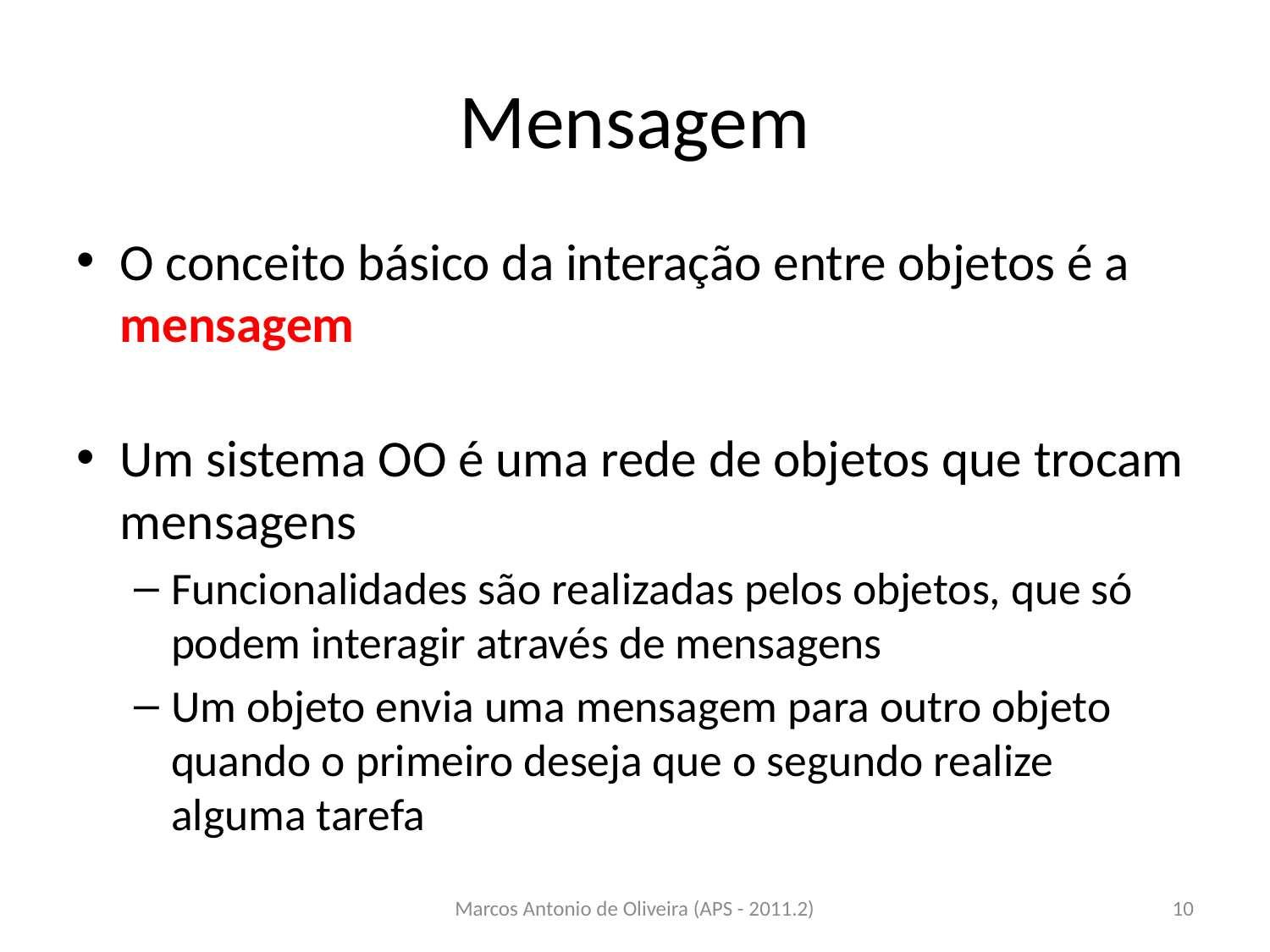

# Mensagem
O conceito básico da interação entre objetos é a mensagem

Um sistema OO é uma rede de objetos que trocam mensagens
Funcionalidades são realizadas pelos objetos, que só podem interagir através de mensagens
Um objeto envia uma mensagem para outro objeto quando o primeiro deseja que o segundo realize alguma tarefa
Marcos Antonio de Oliveira (APS - 2011.2)
10